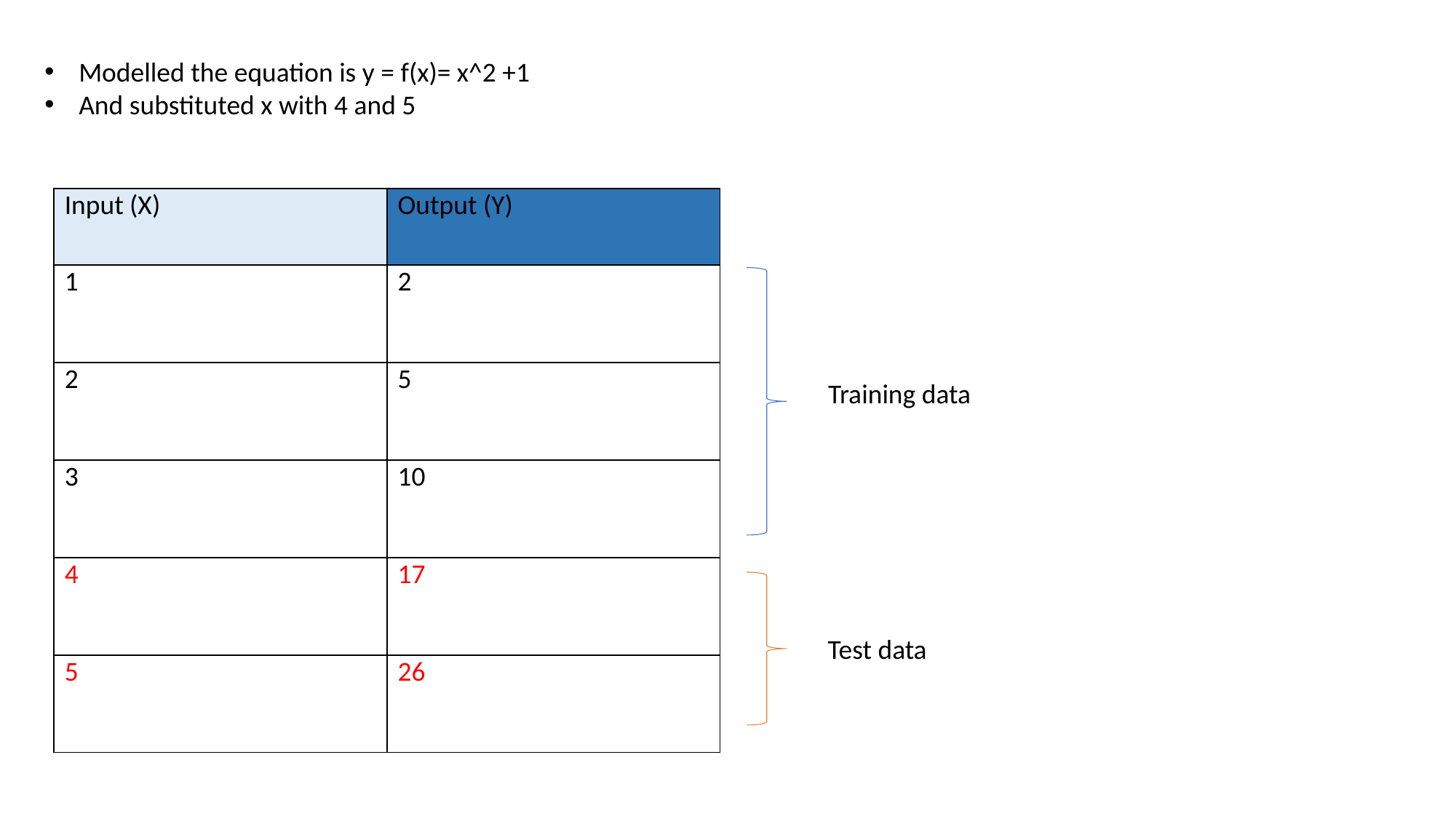

Modelled the equation is y = f(x)= x^2 +1
And substituted x with 4 and 5

| Input (X) | Output (Y) |
| --- | --- |
| 1 | 2 |
| 2 | 5 |
| 3 | 10 |
| 4 | 17 |
| 5 | 26 |

Training data

Test data